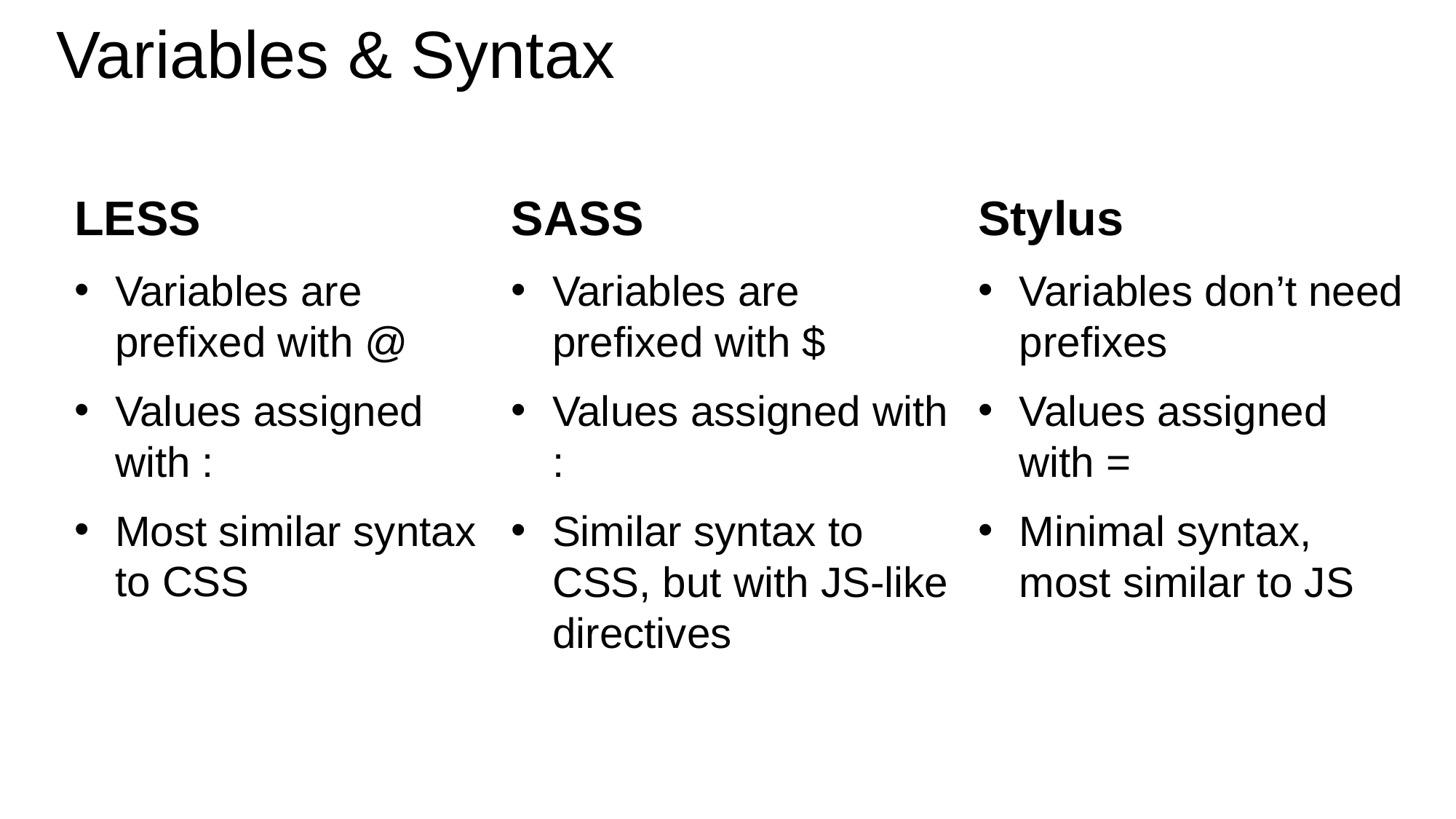

# Variables & Syntax
Stylus
Variables don’t need prefixes
Values assigned with =
Minimal syntax, most similar to JS

LESS
Variables are prefixed with @
Values assigned with :
Most similar syntax to CSS

SASS
Variables are prefixed with $
Values assigned with :
Similar syntax to CSS, but with JS-like directives